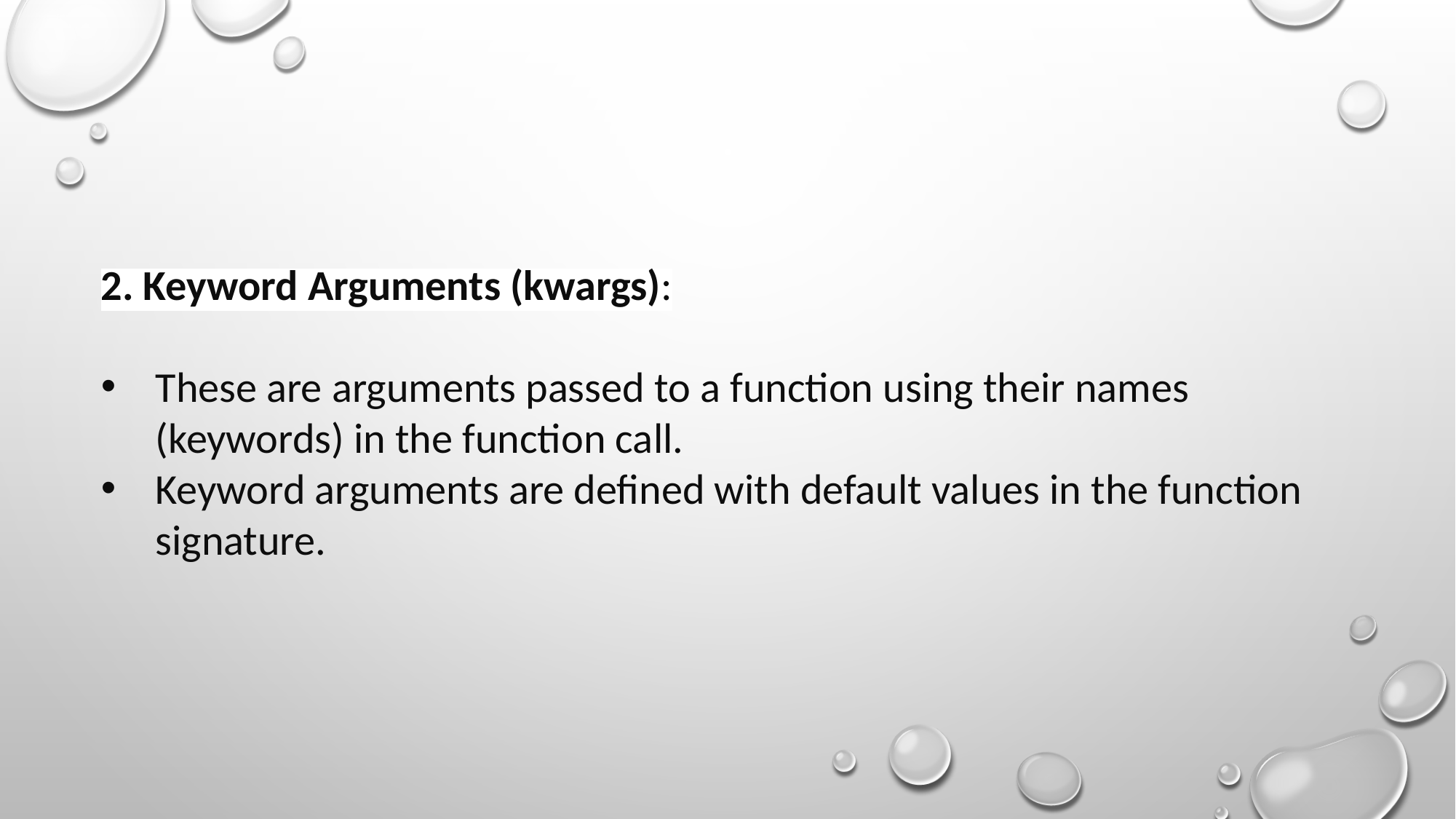

2. Keyword Arguments (kwargs):

These are arguments passed to a function using their names (keywords) in the function call.
Keyword arguments are defined with default values in the function signature.